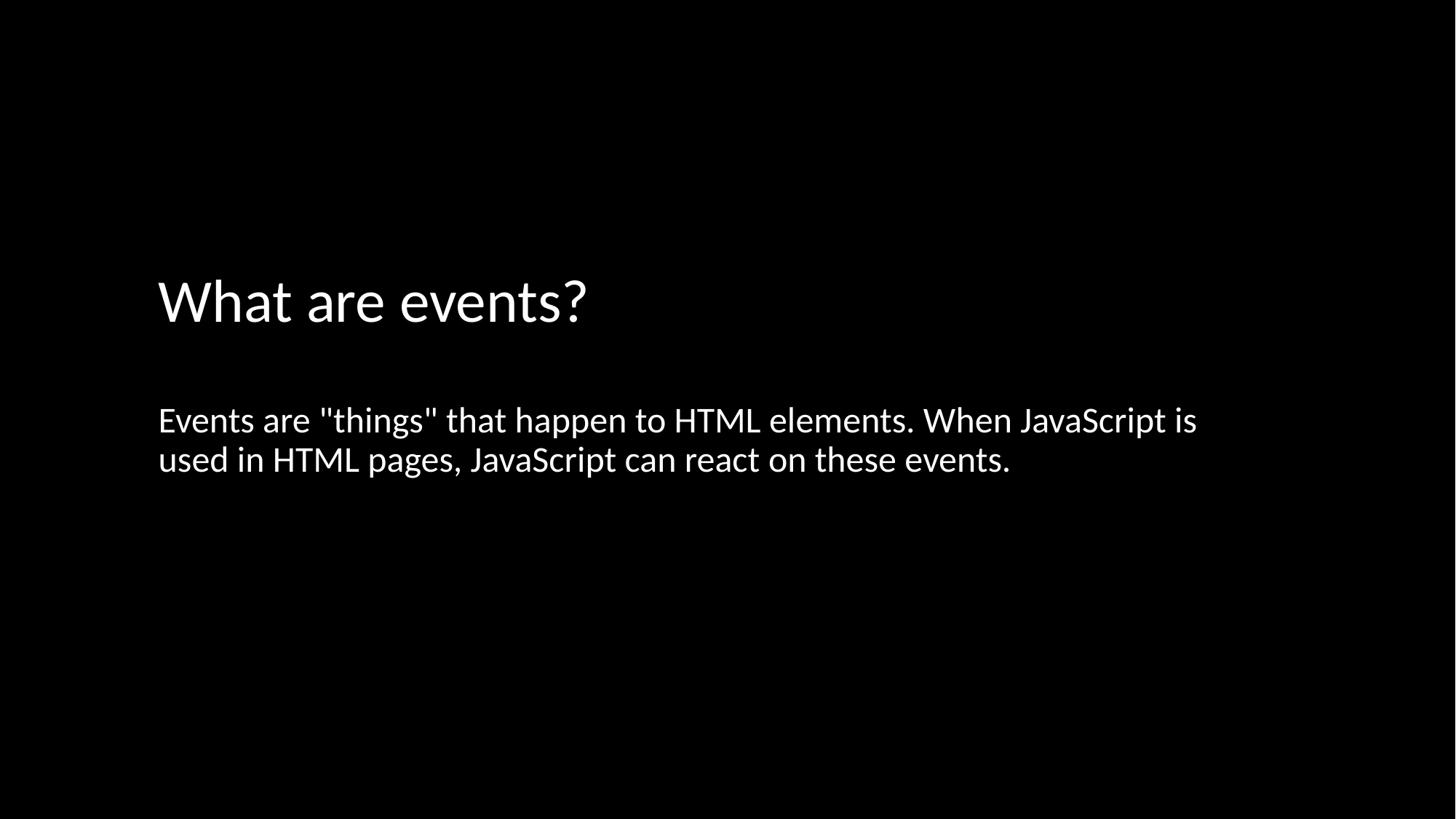

# What are events?
Events are "things" that happen to HTML elements. When JavaScript is used in HTML pages, JavaScript can react on these events.